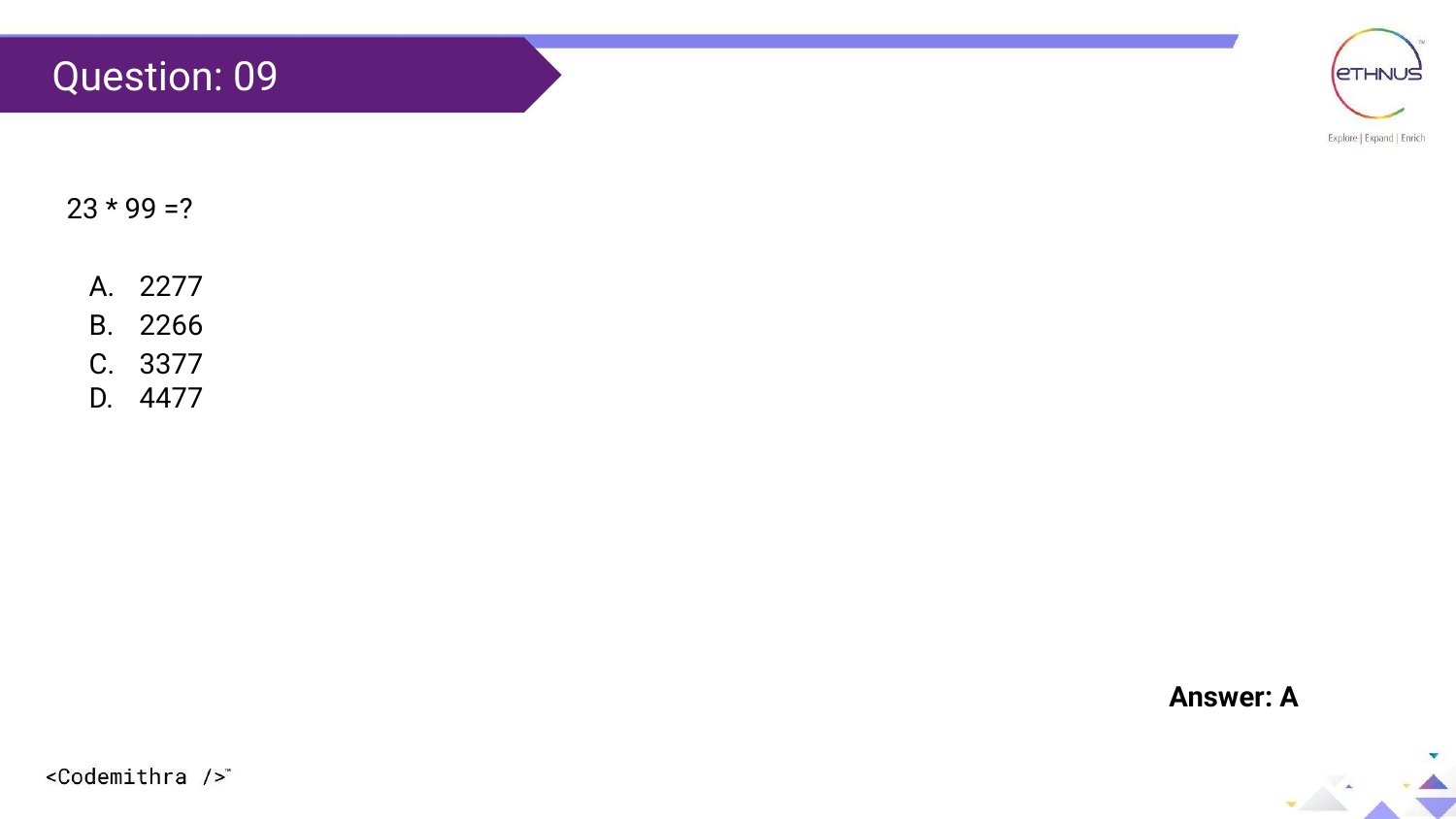

Question: 09

23 * 99 =?

2277
2266
3377
4477
Answer: A